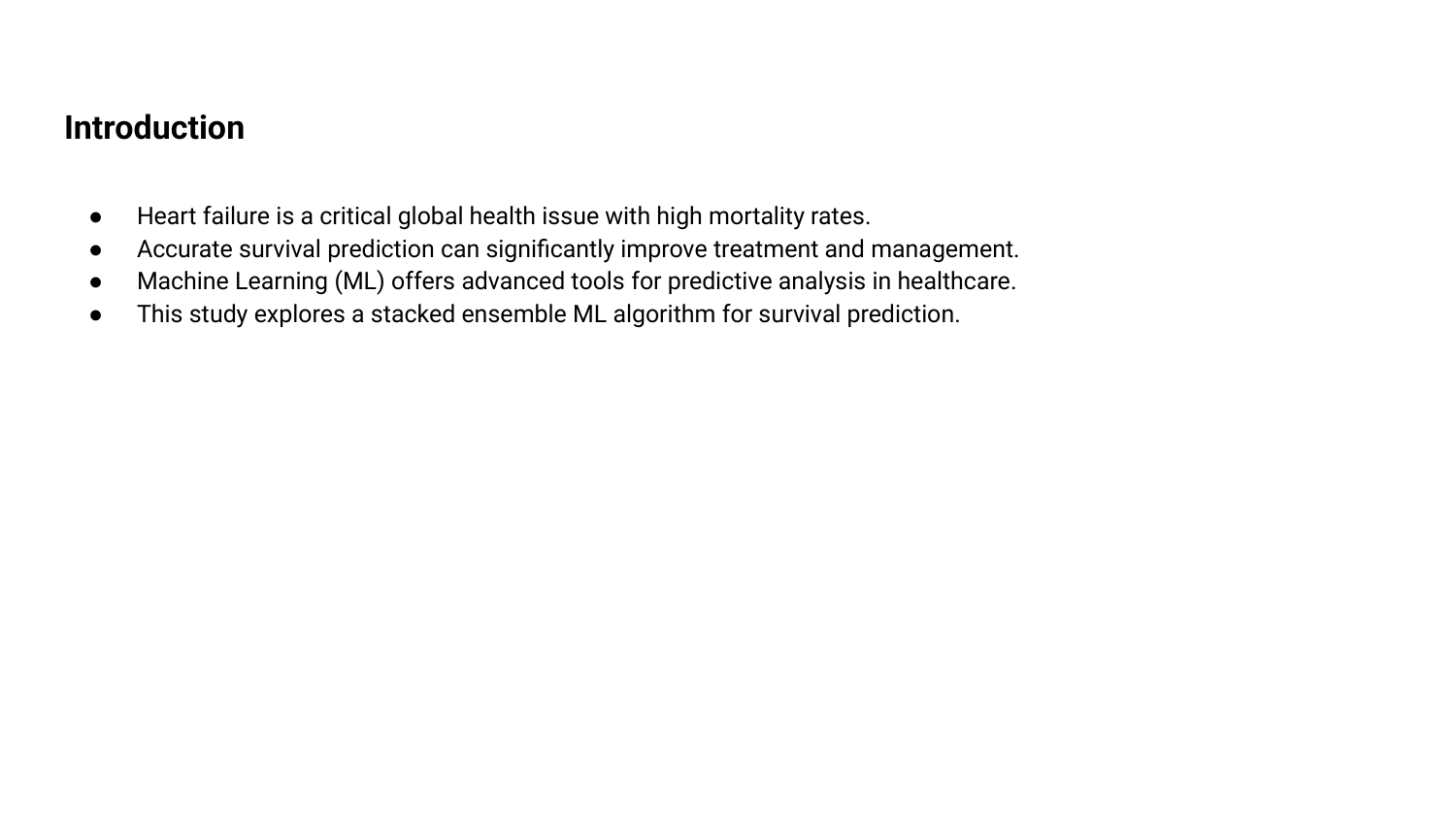

# Introduction
Heart failure is a critical global health issue with high mortality rates.
Accurate survival prediction can significantly improve treatment and management.
Machine Learning (ML) offers advanced tools for predictive analysis in healthcare.
This study explores a stacked ensemble ML algorithm for survival prediction.